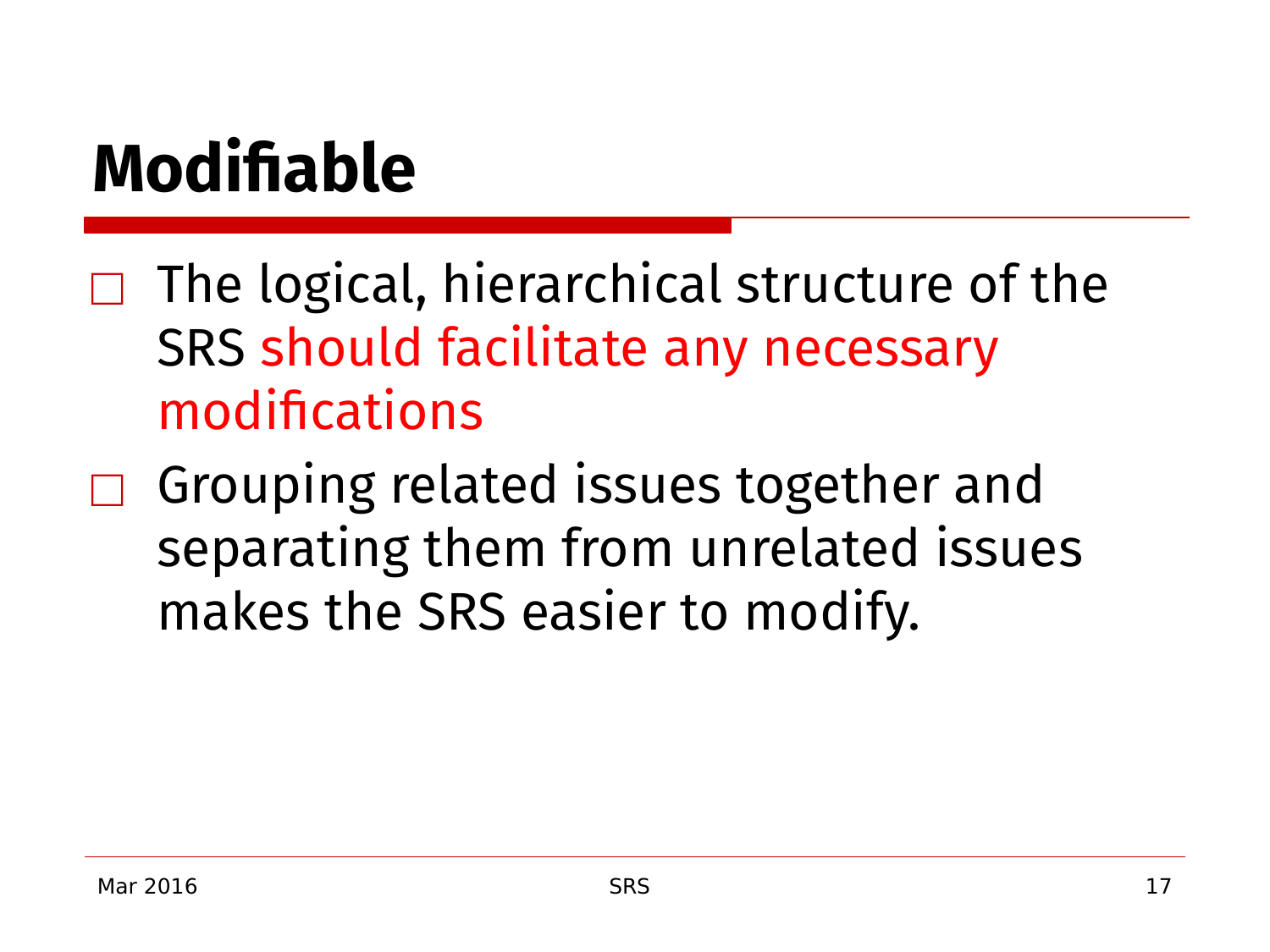

# Modifiable
The logical, hierarchical structure of the SRS should facilitate any necessary modifications
Grouping related issues together and separating them from unrelated issues makes the SRS easier to modify.
Mar 2016
SRS
17